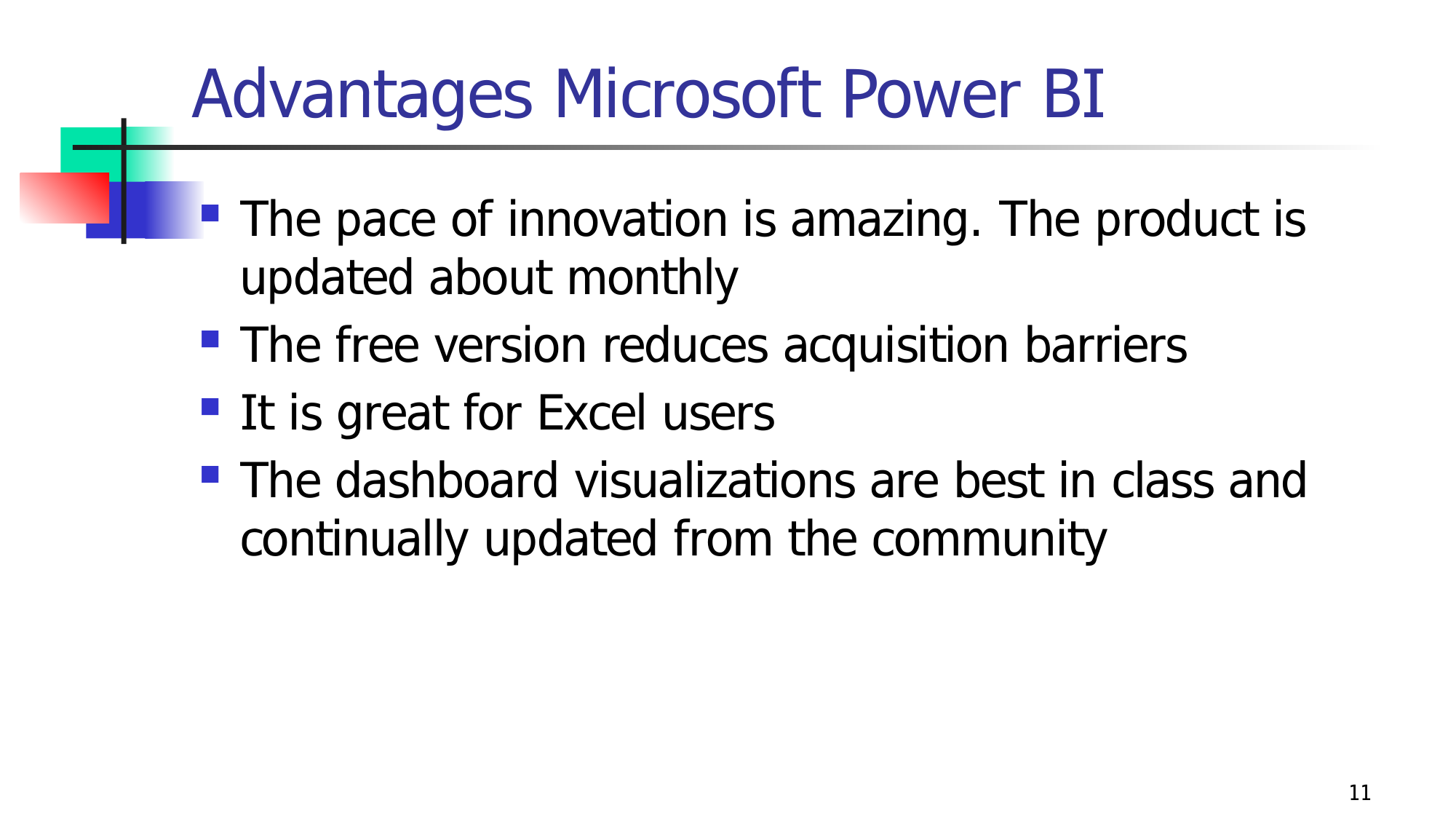

# Advantages Microsoft Power BI
The pace of innovation is amazing. The product is updated about monthly
The free version reduces acquisition barriers
It is great for Excel users
The dashboard visualizations are best in class and continually updated from the community

11